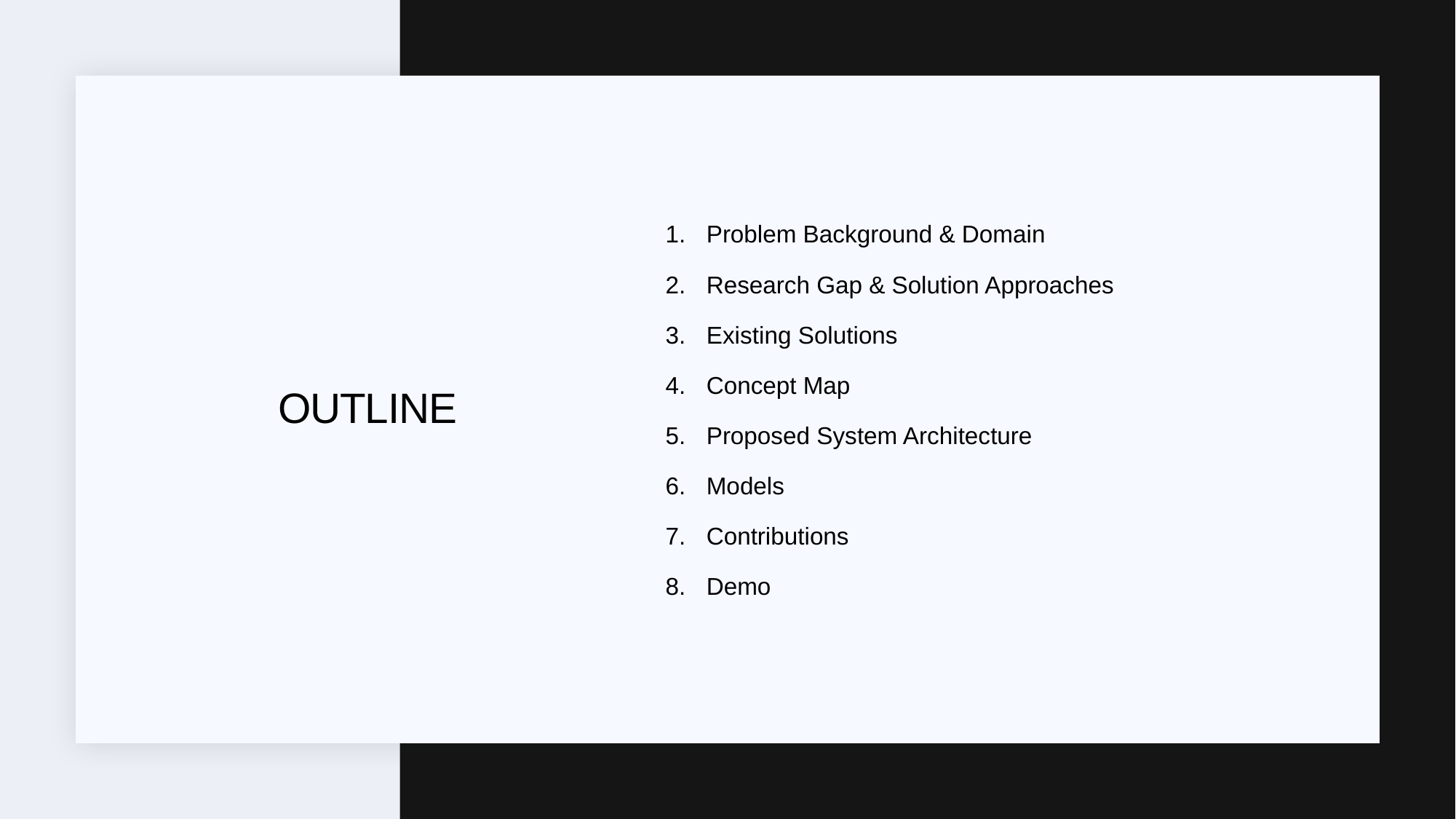

Problem Background & Domain
Research Gap & Solution Approaches
Existing Solutions
Concept Map
Proposed System Architecture
Models
Contributions
Demo
# OUTLINE